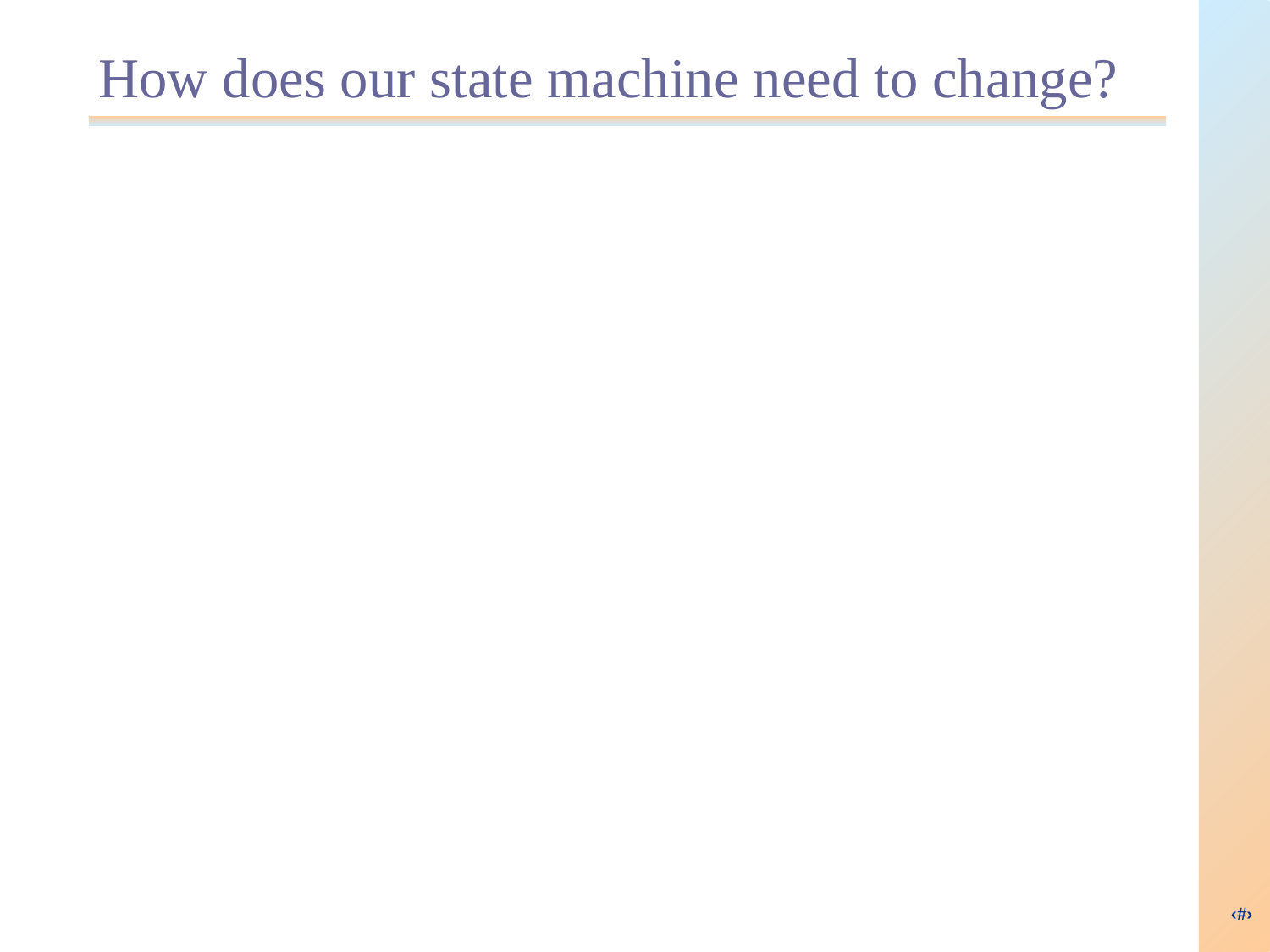

# How does our state machine need to change?